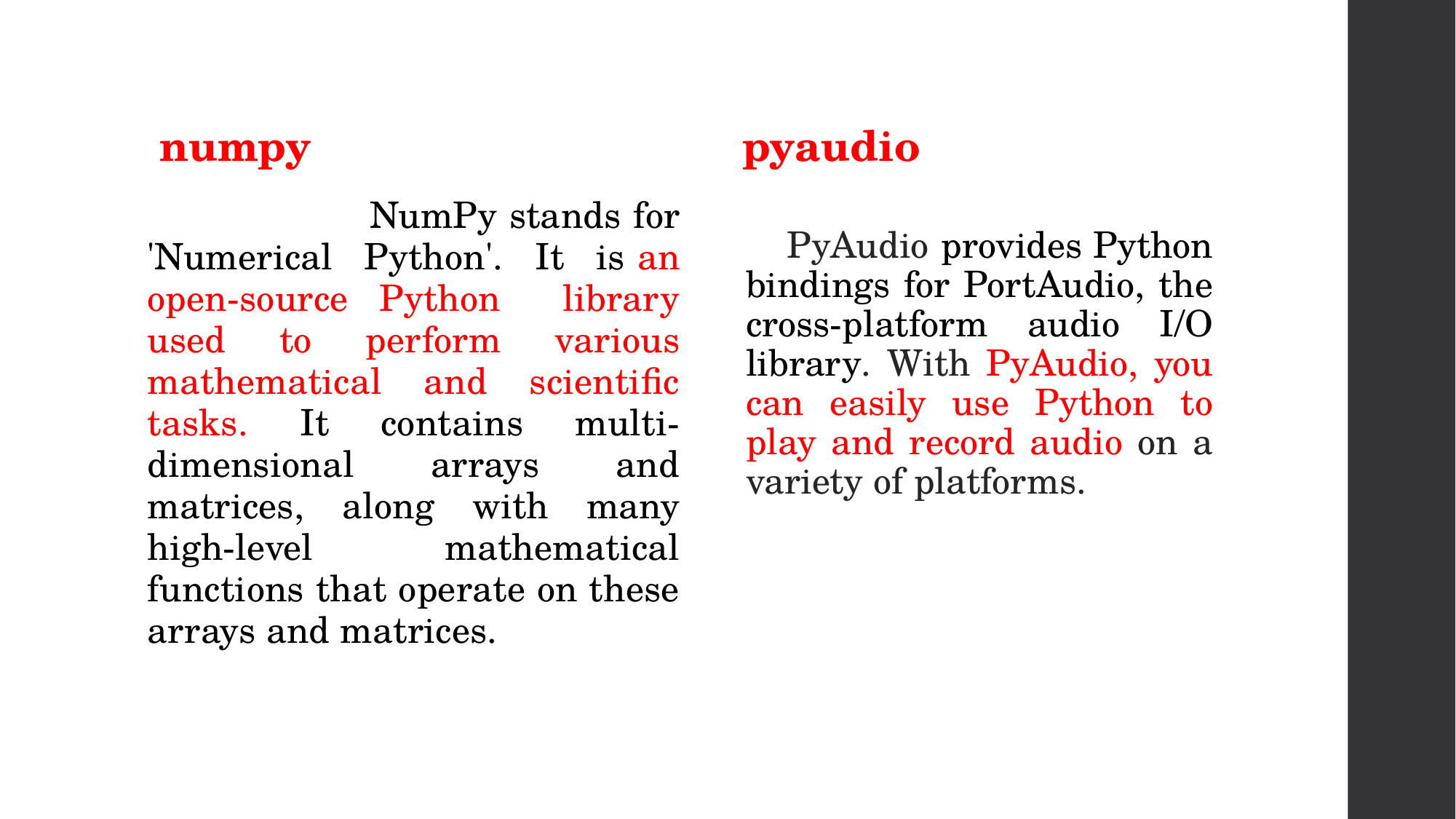

numpy
                   NumPy stands for 'Numerical Python'. It is an open-source Python  library used to perform various mathematical and scientific tasks. It contains multi-dimensional arrays and matrices, along with many high-level mathematical functions that operate on these arrays and matrices.

     pyaudio

    PyAudio provides Python bindings for PortAudio, the cross-platform audio I/O library. With PyAudio, you can easily use Python to play and record audio on a variety of platforms.